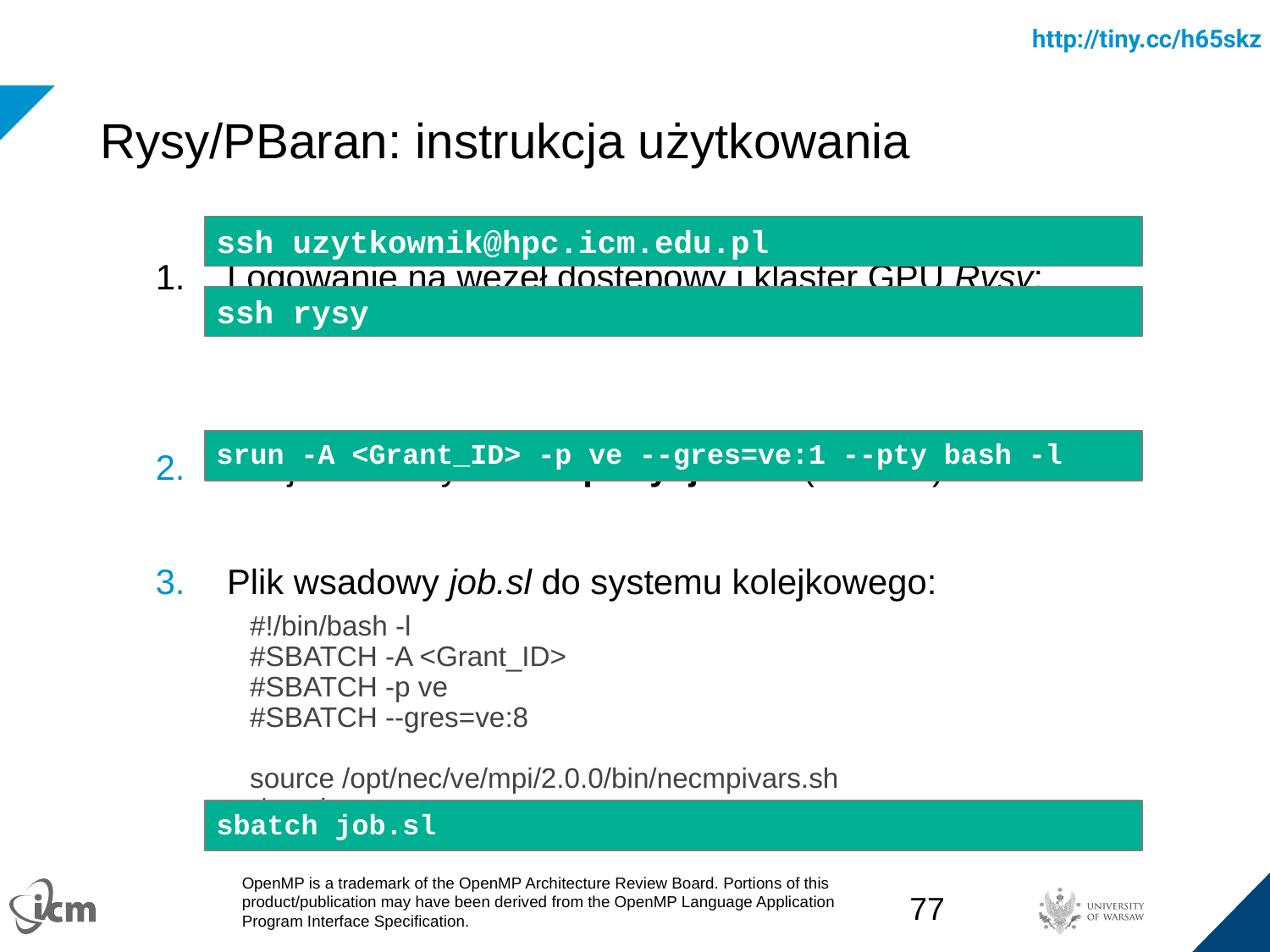

# Rysy/PBaran: instrukcja użytkowania
ssh uzytkownik@hpc.icm.edu.pl
Logowanie na węzeł dostępowy i klaster GPU Rysy:

Sesja interaktywna na partycji NEC (PBaran):

Plik wsadowy job.sl do systemu kolejkowego:

#!/bin/bash -l
#SBATCH -A <Grant_ID>
#SBATCH -p ve
#SBATCH --gres=ve:8

source /opt/nec/ve/mpi/2.0.0/bin/necmpivars.sh
./uruchom

ssh rysy
srun -A <Grant_ID> -p ve --gres=ve:1 --pty bash -l
sbatch job.sl
77